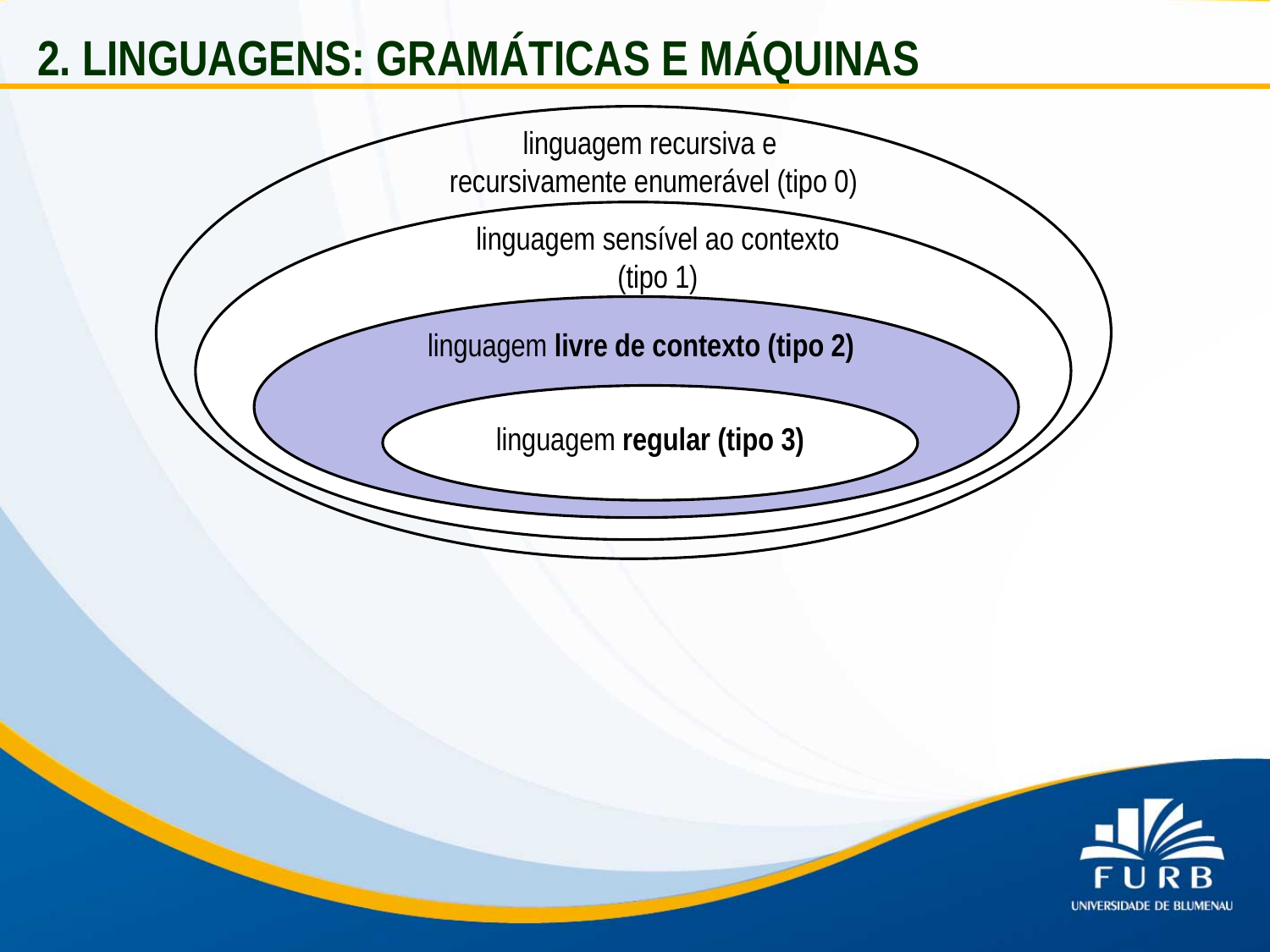

2. LINGUAGENS: GRAMÁTICAS E MÁQUINAS

linguagem recursiva e
recursivamente enumerável (tipo 0)

linguagem sensível ao contexto
(tipo 1)

linguagem livre de contexto (tipo 2)

linguagem regular (tipo 3)